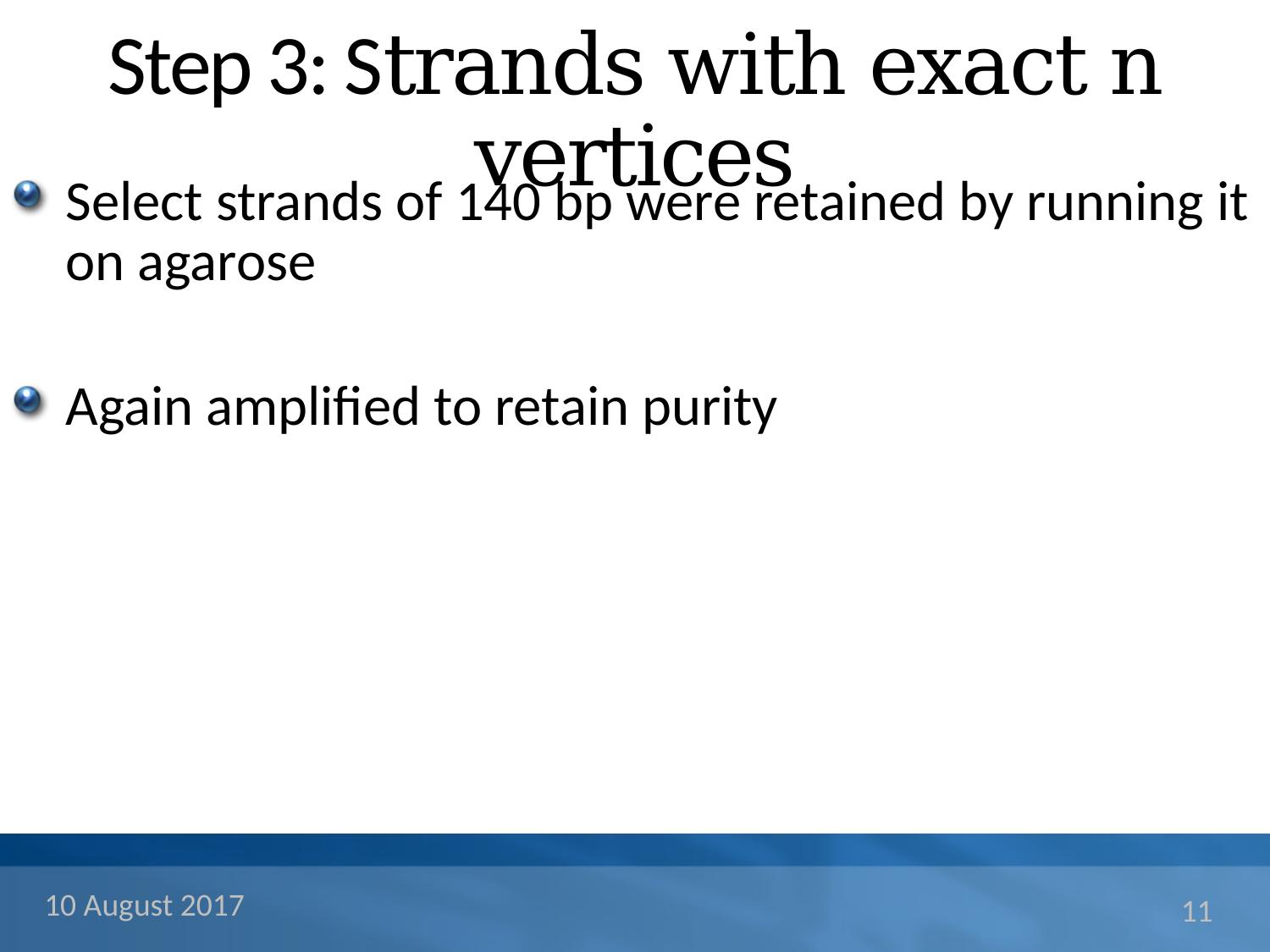

# Step 3: Strands with exact n vertices

Select strands of 140 bp were retained by running it on agarose

Again amplified to retain purity